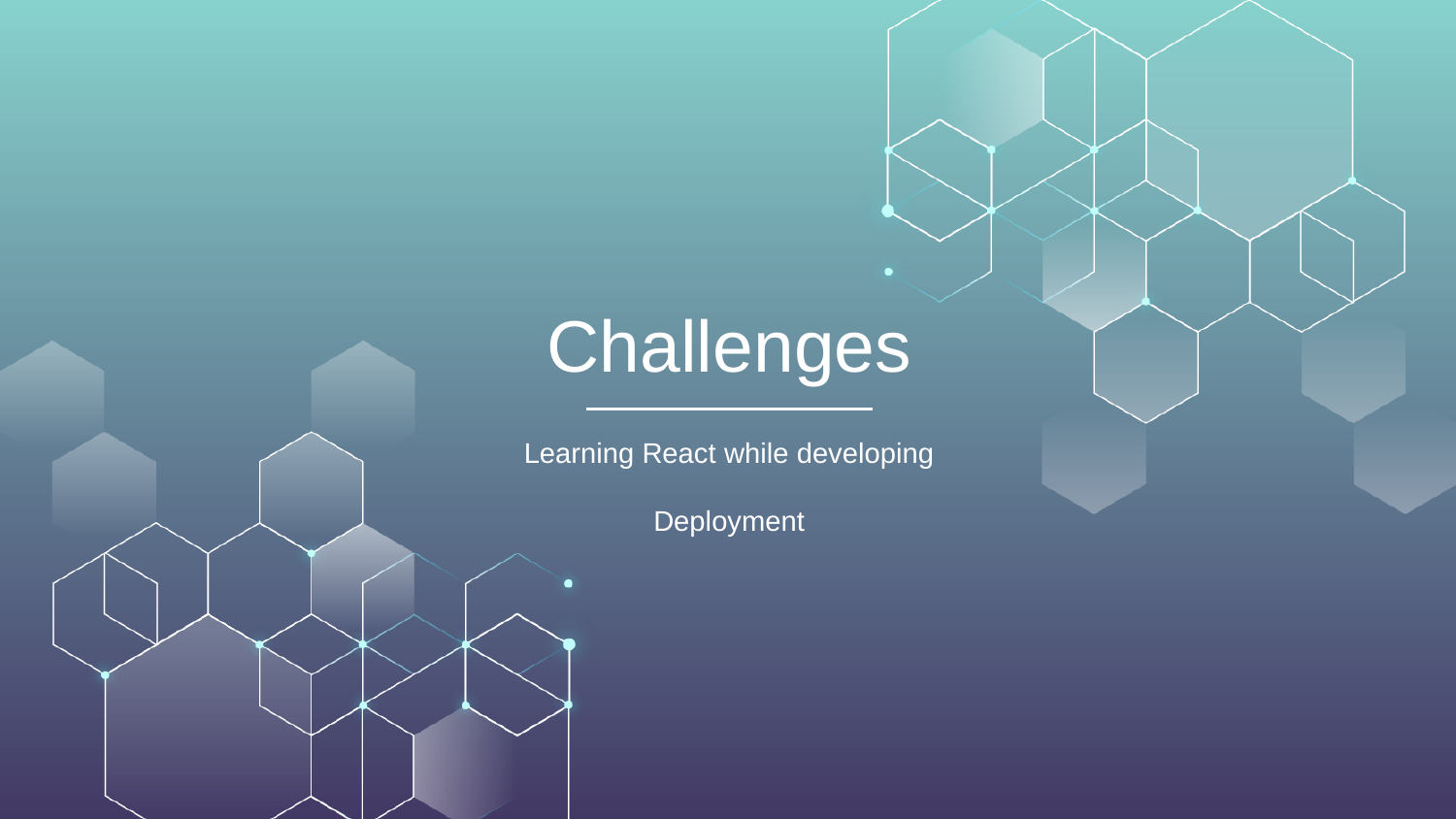

# Challenges
Learning React while developing

Deployment